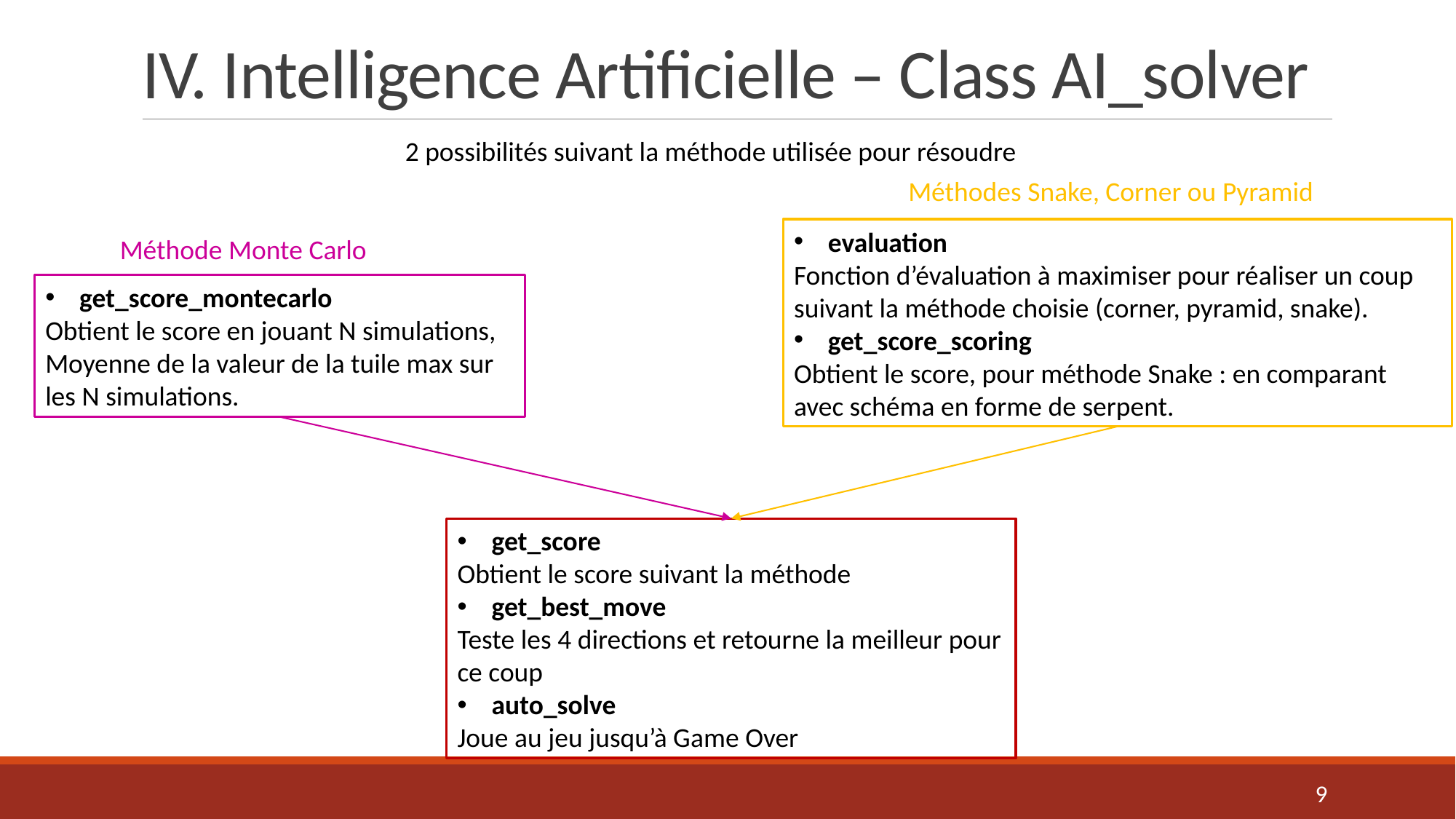

# IV. Intelligence Artificielle – Class AI_solver
2 possibilités suivant la méthode utilisée pour résoudre
Méthodes Snake, Corner ou Pyramid
evaluation
Fonction d’évaluation à maximiser pour réaliser un coup suivant la méthode choisie (corner, pyramid, snake).
get_score_scoring
Obtient le score, pour méthode Snake : en comparant avec schéma en forme de serpent.
Méthode Monte Carlo
get_score_montecarlo
Obtient le score en jouant N simulations,
Moyenne de la valeur de la tuile max sur les N simulations.
get_score
Obtient le score suivant la méthode
get_best_move
Teste les 4 directions et retourne la meilleur pour ce coup
auto_solve
Joue au jeu jusqu’à Game Over
9